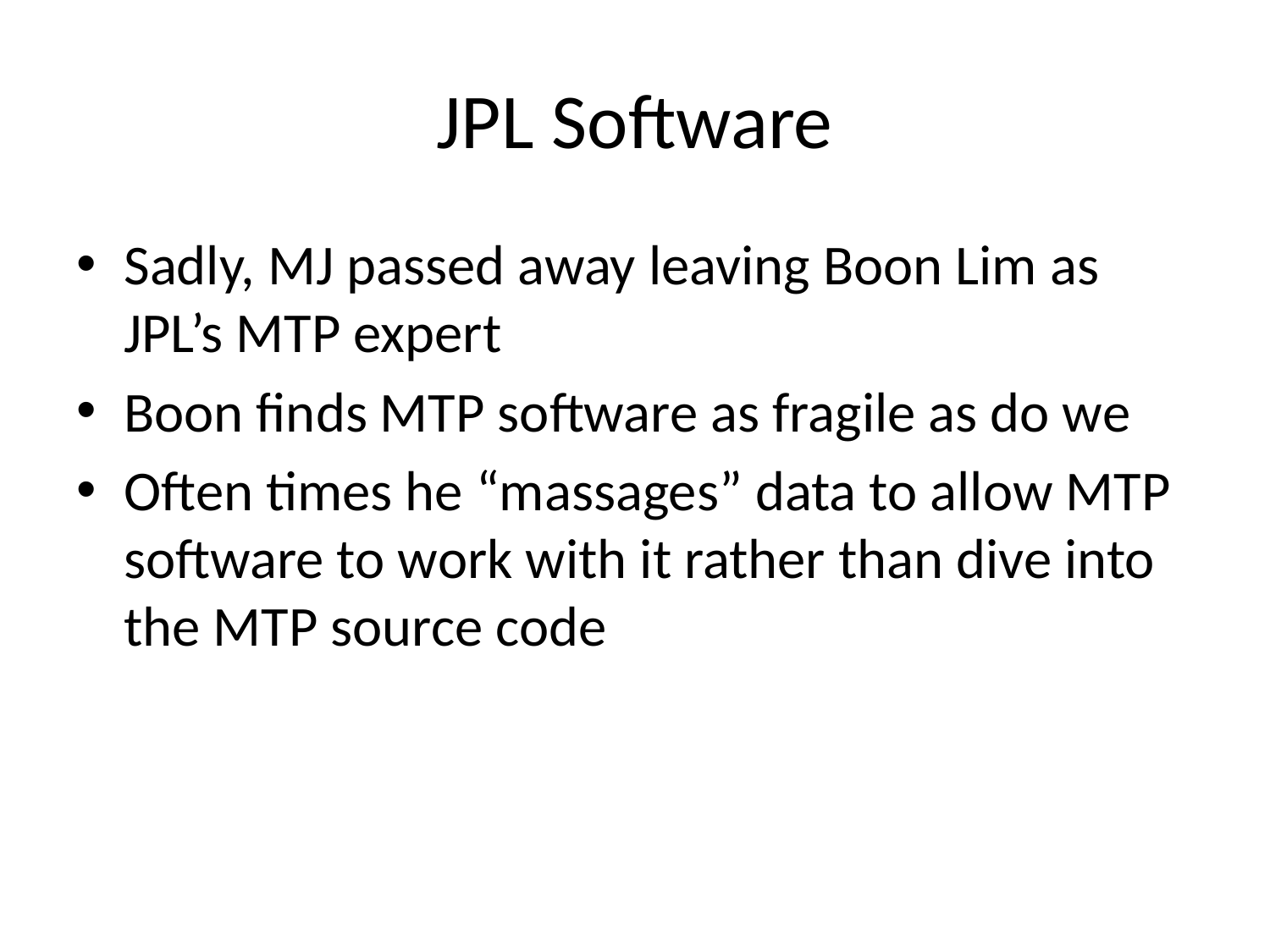

# JPL Software
Sadly, MJ passed away leaving Boon Lim as JPL’s MTP expert
Boon finds MTP software as fragile as do we
Often times he “massages” data to allow MTP software to work with it rather than dive into the MTP source code